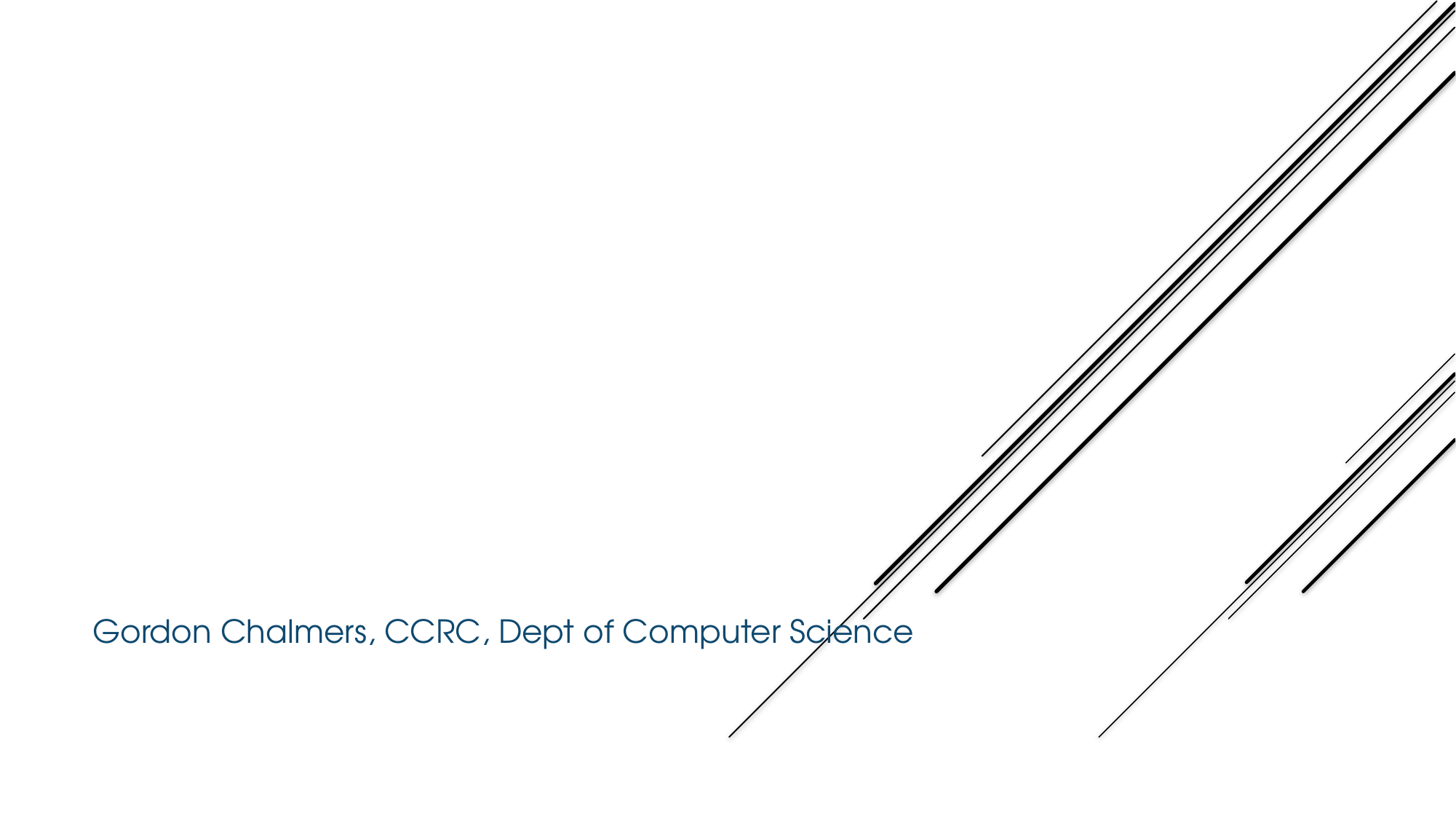

Arixtra

Gordon Chalmers, CCRC, Dept of Computer Science